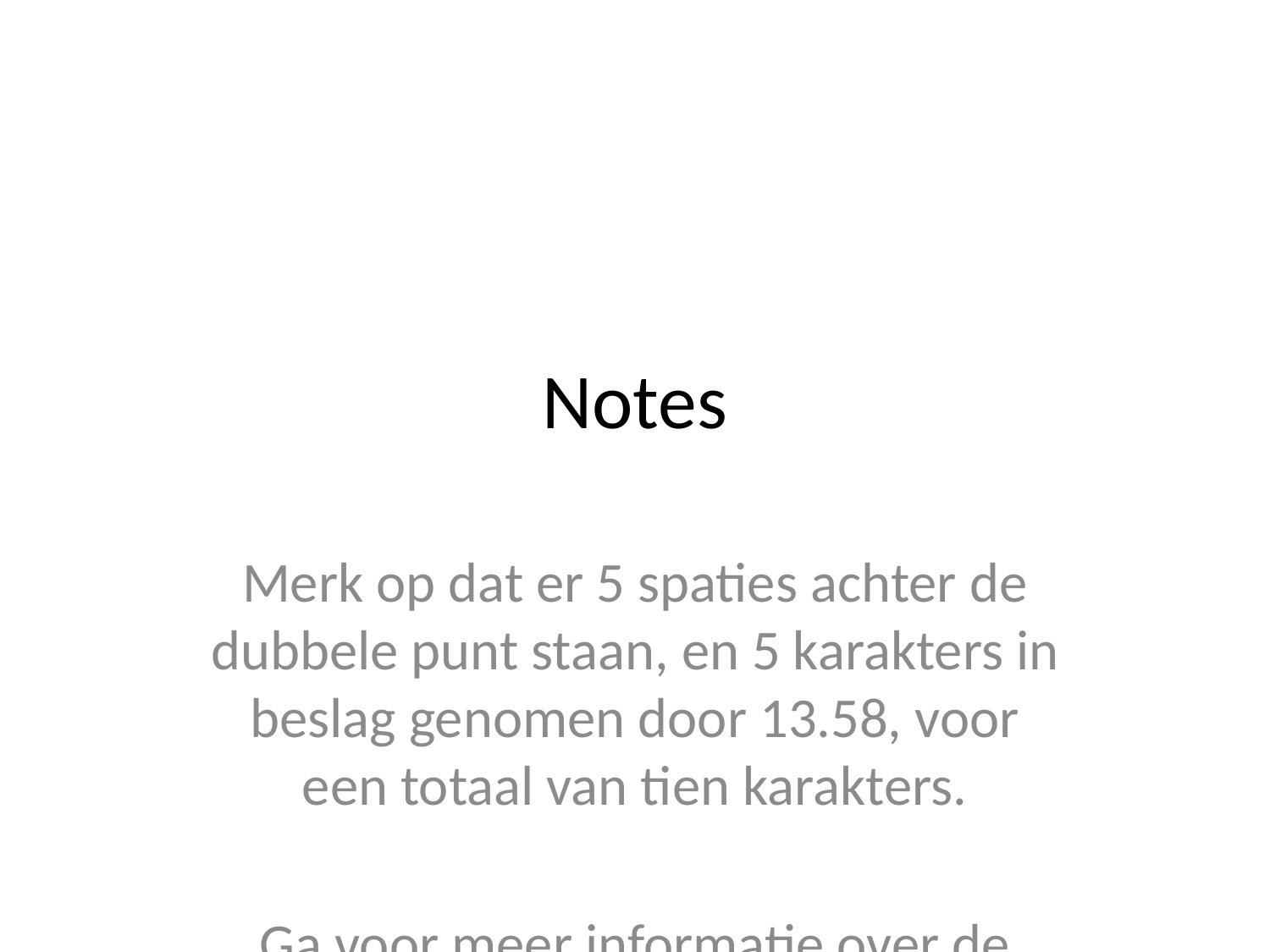

# Notes
Merk op dat er 5 spaties achter de dubbele punt staan, en 5 karakters in beslag genomen door 13.58, voor een totaal van tien karakters.

Ga voor meer informatie over de string `.format()`-methode naar https://docs.python.org/3/library/string.html#formatstrings